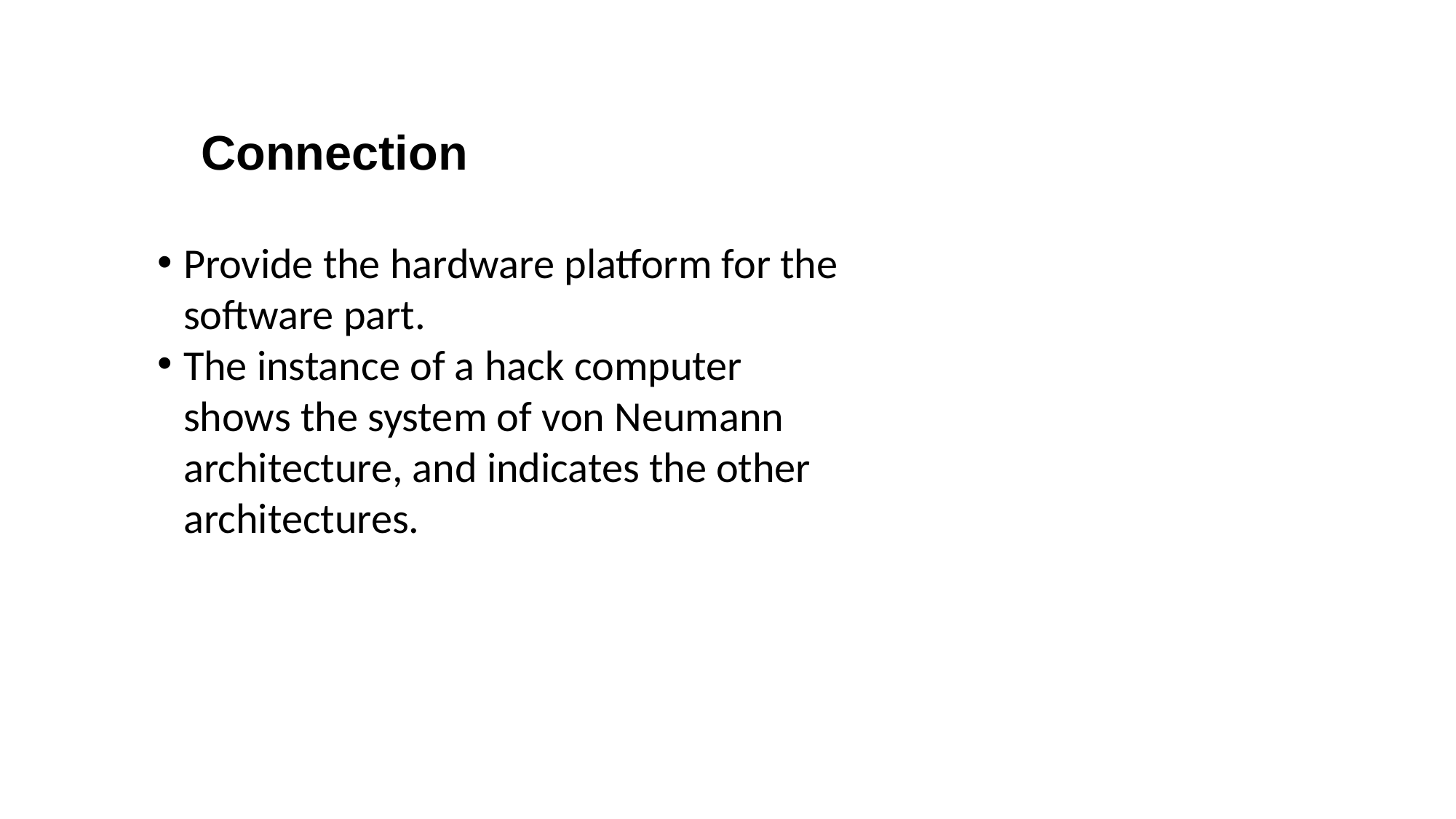

Connection
Provide the hardware platform for the software part.
The instance of a hack computer shows the system of von Neumann architecture, and indicates the other architectures.